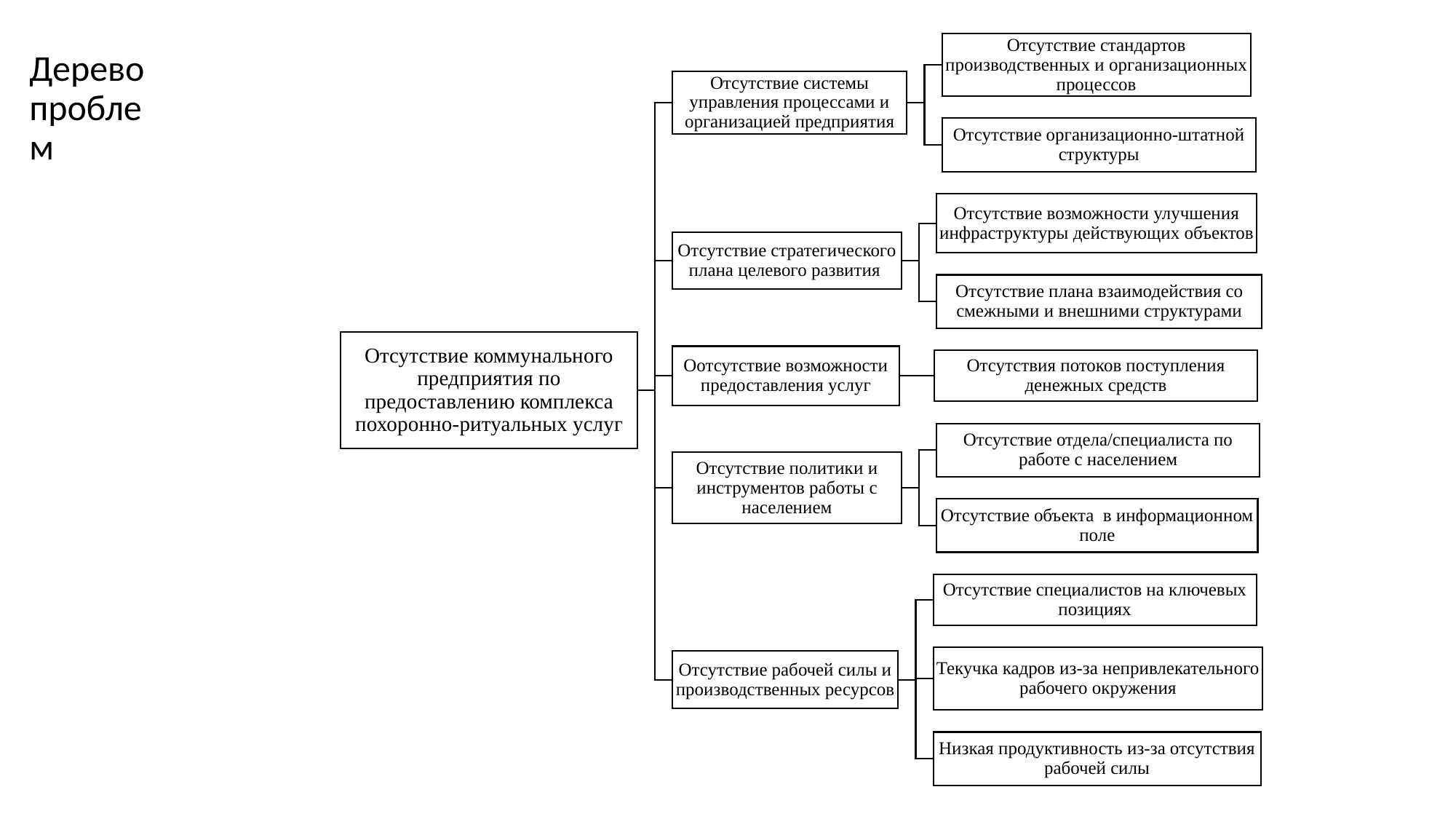

Отсутствие коммунального предприятия по предоставлению комплекса похоронно-ритуальных услуг
Отсутствие системы управления процессами и организацией предприятия
Отсутствие стандартов производственных и организационных процессов
Отсутствие организационно-штатной структуры
Отсутствие стратегического плана целевого развития
Отсутствие возможности улучшения инфраструктуры действующих объектов
Отсутствие плана взаимодействия со смежными и внешними структурами
Оотсутствие возможности предоставления услуг
Отсутствия потоков поступления денежных средств
Отсутствие политики и инструментов работы с населением
Отсутствие отдела/специалиста по работе с населением
Отсутствие объекта  в информационном поле
Отсутствие рабочей силы и производственных ресурсов
Отсутствие специалистов на ключевых позициях
Текучка кадров из-за непривлекательного рабочего окружения
Низкая продуктивность из-за отсутствия рабочей силы
# Дерево проблем